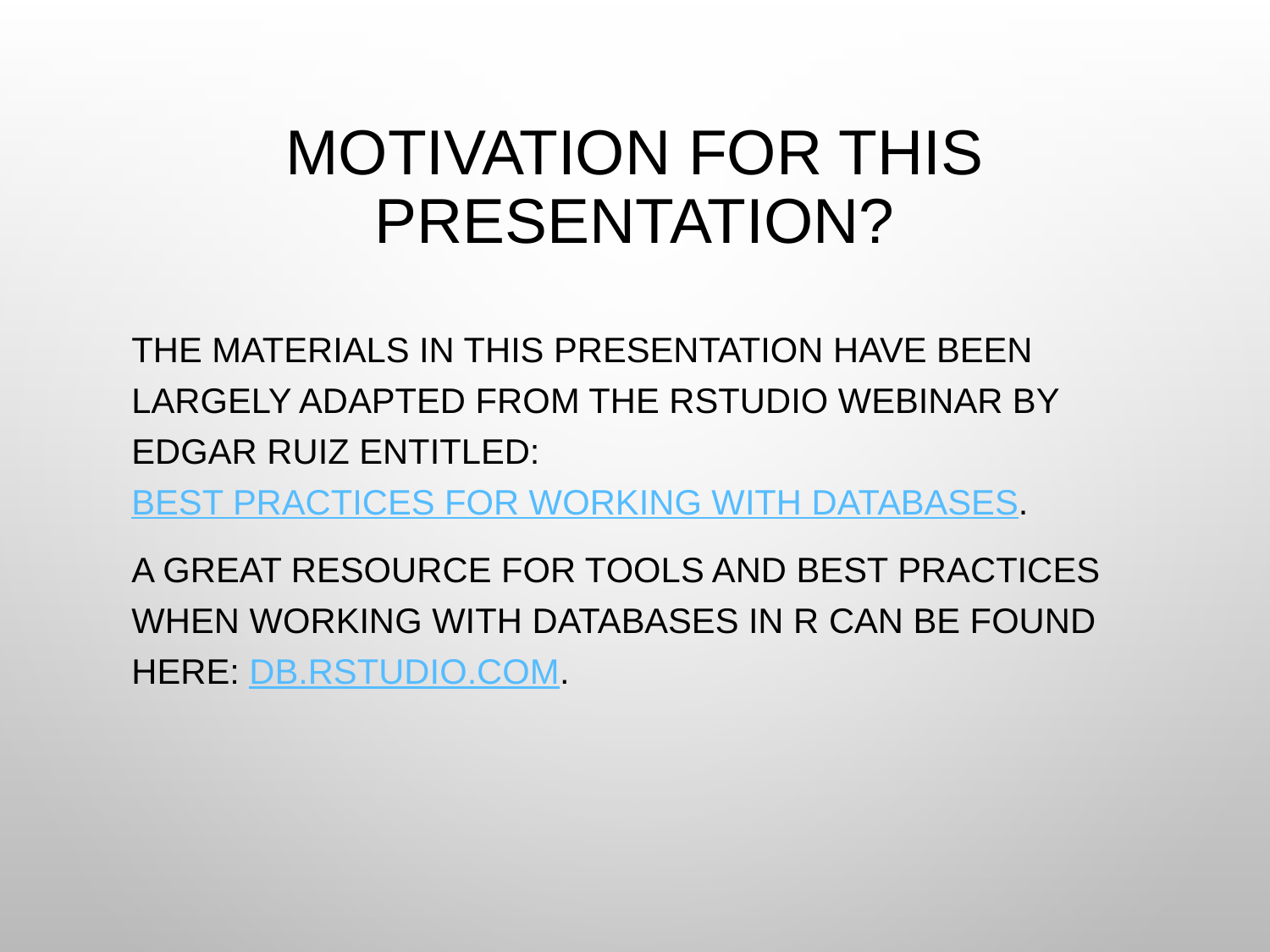

# Motivation for this presentation?
The materials in this presentation have been largely adapted from the Rstudio Webinar by Edgar Ruiz entitled: Best practices for working with databases.
A great resource for tools and best practices when working with databases in R can be found here: db.rstudio.com.